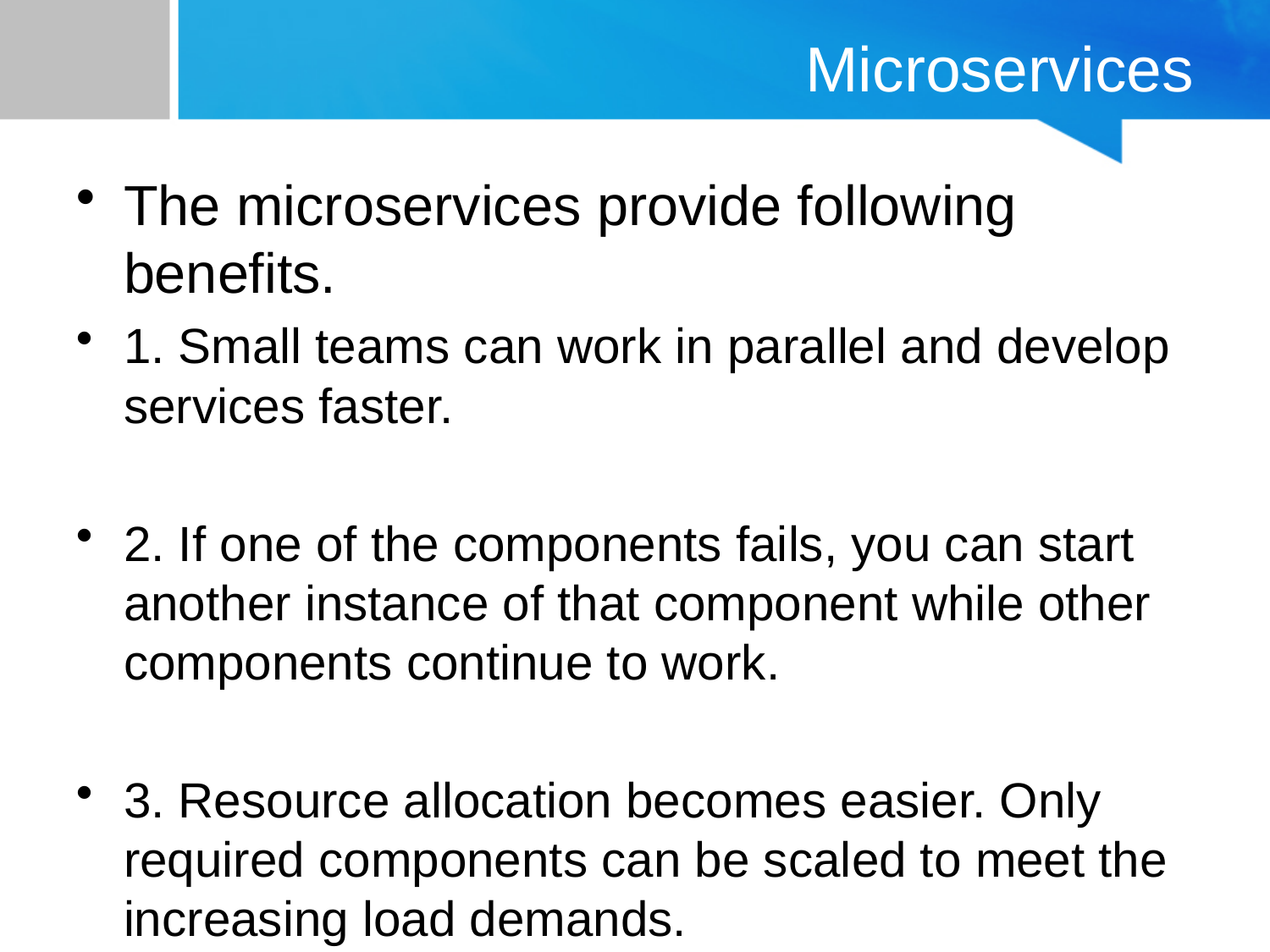

# Microservices
The microservices provide following benefits.
1. Small teams can work in parallel and develop services faster.

2. If one of the components fails, you can start another instance of that component while other components continue to work.

3. Resource allocation becomes easier. Only required components can be scaled to meet the increasing load demands.